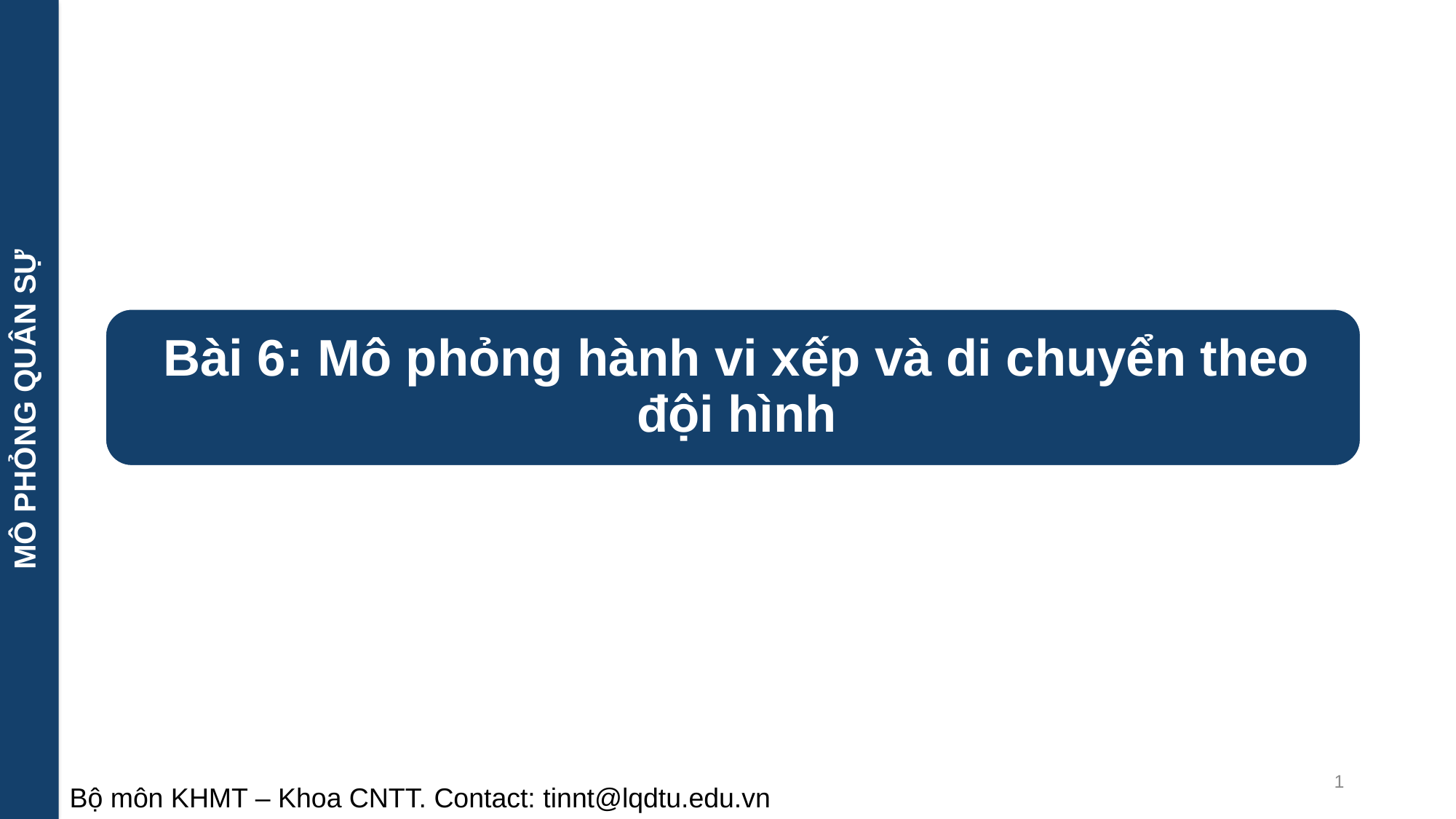

MÔ PHỎNG QUÂN SỰ
Bài 6: Mô phỏng hành vi xếp và di chuyển theo đội hình
1
Bộ môn KHMT – Khoa CNTT. Contact: tinnt@lqdtu.edu.vn